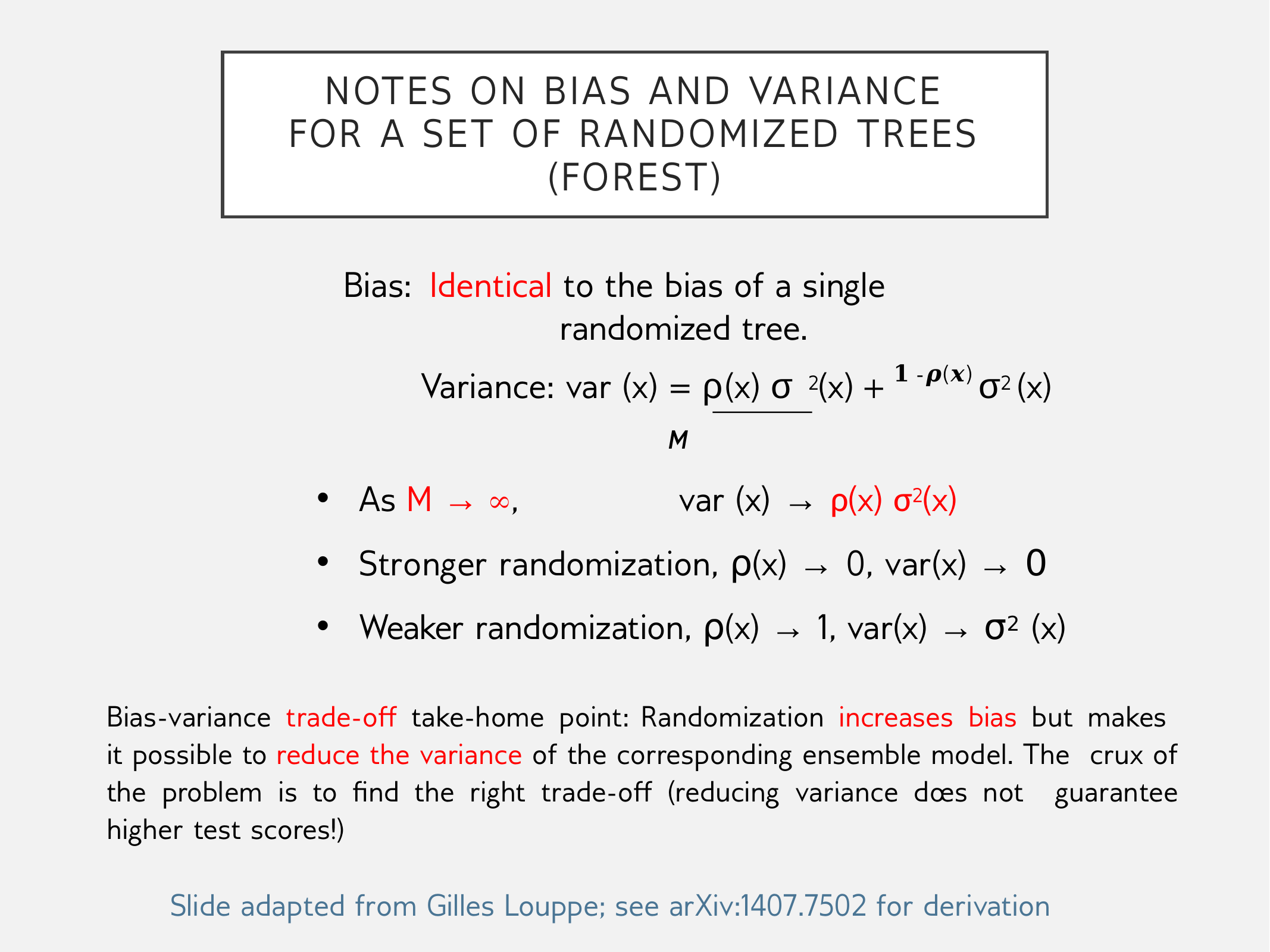

# notes on bias and variance for a set of randomized trees (FOREST)
Bias:  Identical to the bias of a single  randomized tree.
Variance: var (x) = ρ(x) σ 2(x) + 𝟏 -𝝆(𝒙) σ2 (x)

M
As M → ∞,	var (x) → ρ(x) σ2(x)
Stronger randomization, ρ(x) → 0, var(x) → 0
Weaker randomization, ρ(x) → 1, var(x) → σ2 (x)

Bias-variance trade-off take-home point: Randomization increases bias but makes  it possible to reduce the variance of the corresponding ensemble model. The  crux of the problem is to find the right trade-off (reducing variance does not  guarantee higher test scores!)

Slide adapted from Gilles Louppe; see arXiv:1407.7502 for derivation